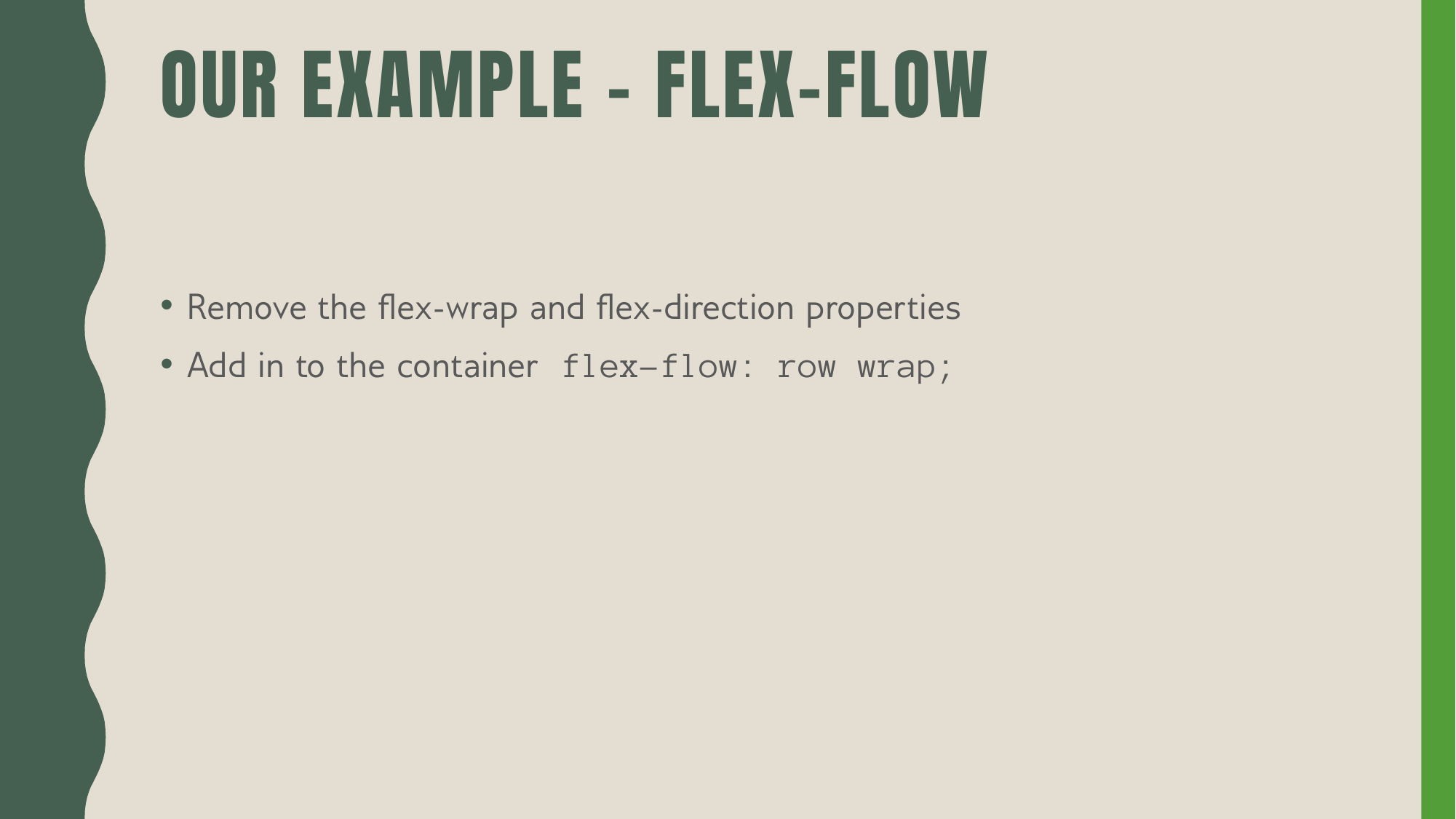

# Our example – flex-flow
Remove the flex-wrap and flex-direction properties
Add in to the container  flex-flow: row wrap;